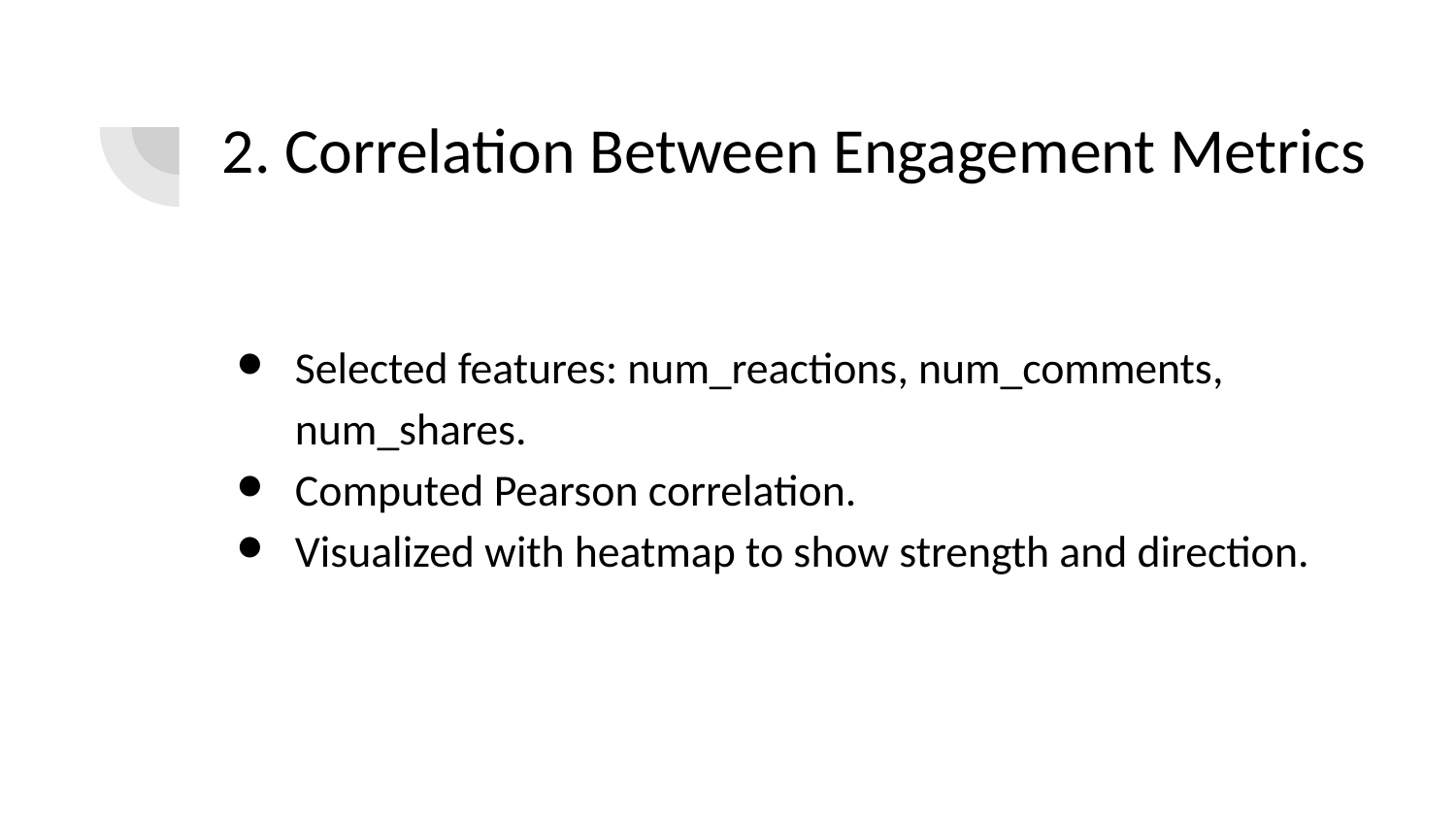

# 2. Correlation Between Engagement Metrics
Selected features: num_reactions, num_comments, num_shares.
Computed Pearson correlation.
Visualized with heatmap to show strength and direction.